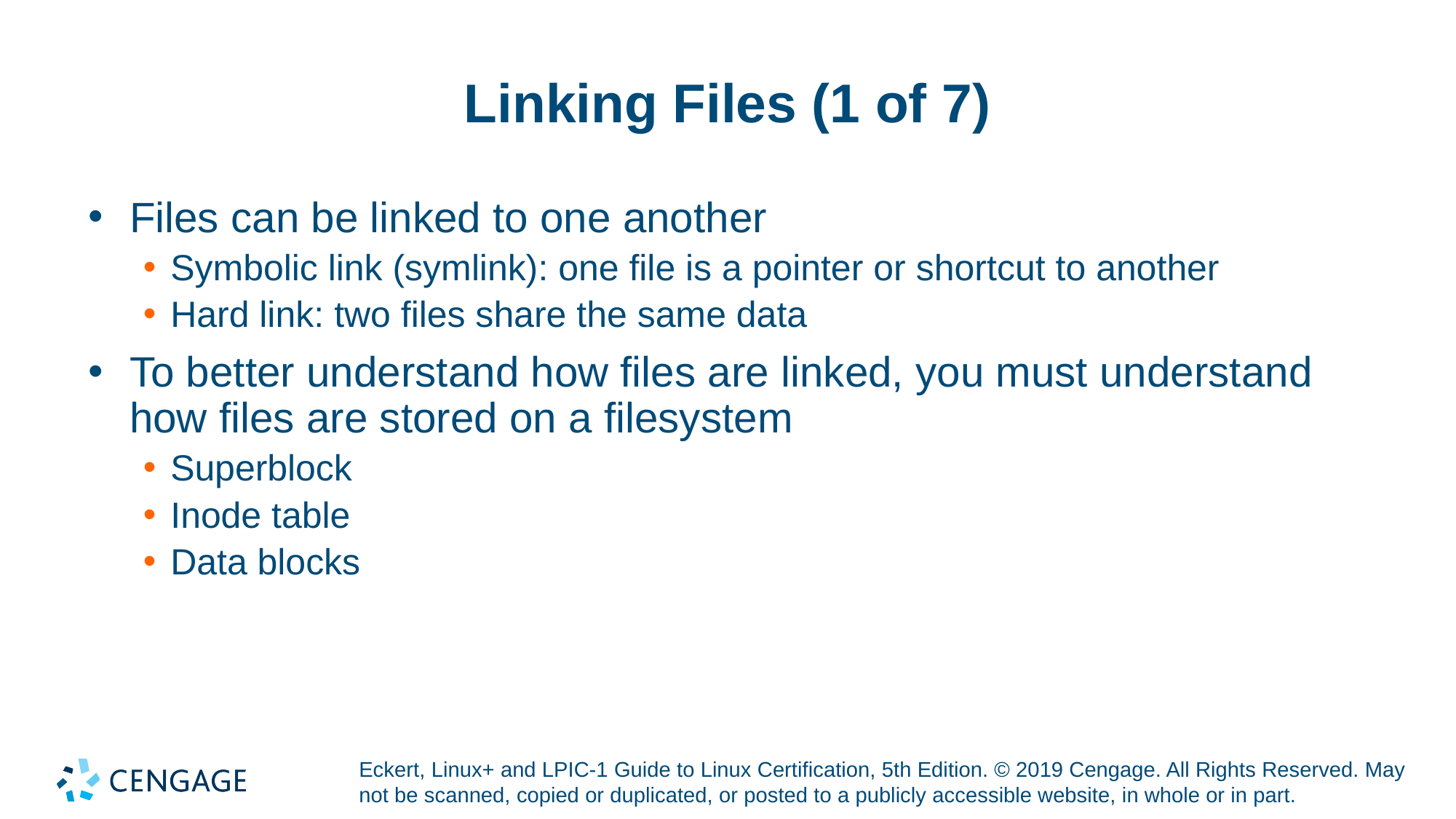

# Linking Files (1 of 7)
Files can be linked to one another
Symbolic link (symlink): one file is a pointer or shortcut to another
Hard link: two files share the same data
To better understand how files are linked, you must understand how files are stored on a filesystem
Superblock
Inode table
Data blocks